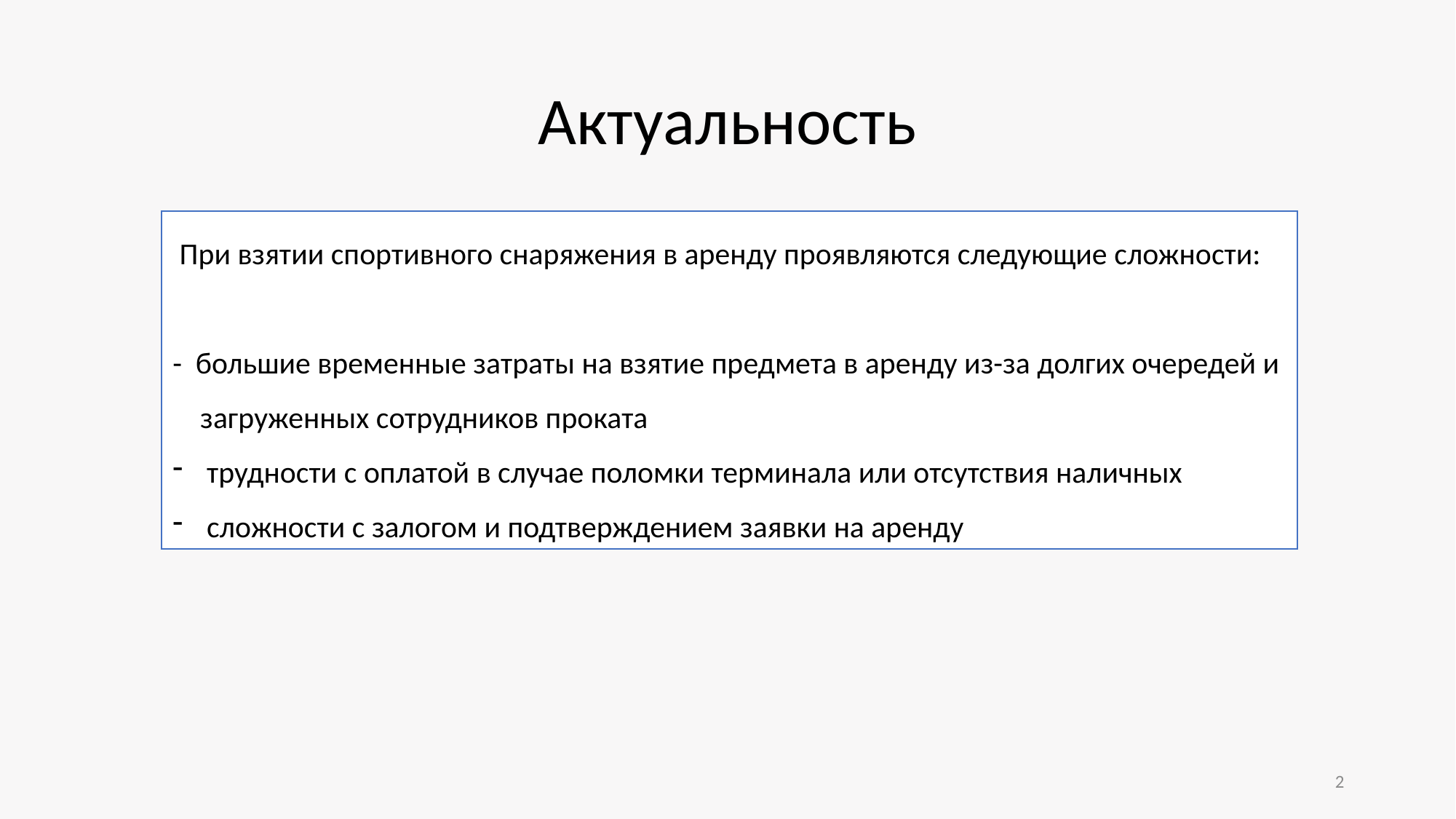

# Актуальность
 При взятии спортивного снаряжения в аренду проявляются следующие сложности:

-  большие временные затраты на взятие предмета в аренду из-за долгих очередей и      загруженных сотрудников проката
трудности с оплатой в случае поломки терминала или отсутствия наличных
сложности с залогом и подтверждением заявки на аренду
2